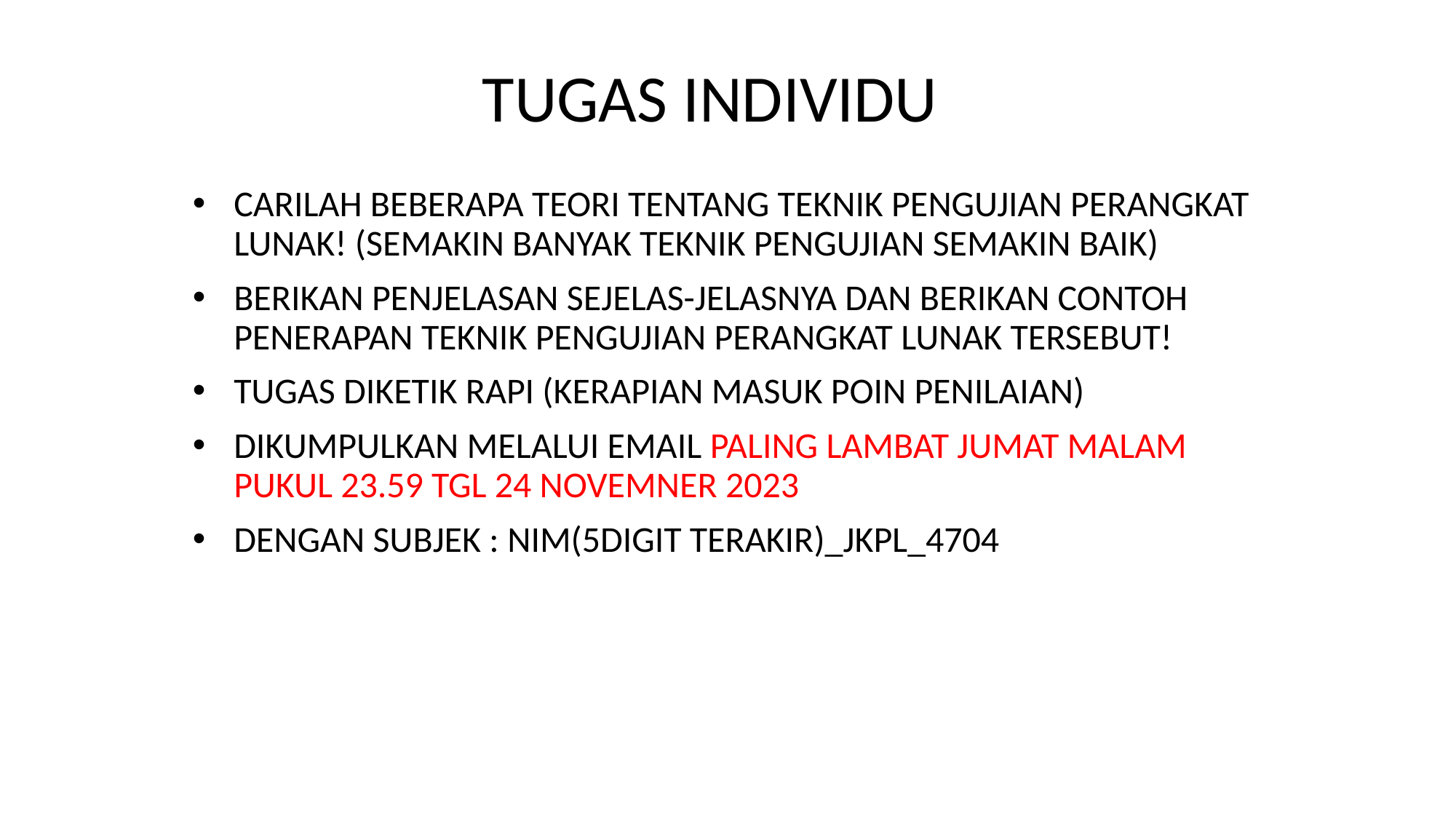

# TUGAS INDIVIDU
CARILAH BEBERAPA TEORI TENTANG TEKNIK PENGUJIAN PERANGKAT LUNAK! (SEMAKIN BANYAK TEKNIK PENGUJIAN SEMAKIN BAIK)
BERIKAN PENJELASAN SEJELAS-JELASNYA DAN BERIKAN CONTOH PENERAPAN TEKNIK PENGUJIAN PERANGKAT LUNAK TERSEBUT!
TUGAS DIKETIK RAPI (KERAPIAN MASUK POIN PENILAIAN)
DIKUMPULKAN MELALUI EMAIL PALING LAMBAT JUMAT MALAM PUKUL 23.59 TGL 24 NOVEMNER 2023
DENGAN SUBJEK : NIM(5DIGIT TERAKIR)_JKPL_4704